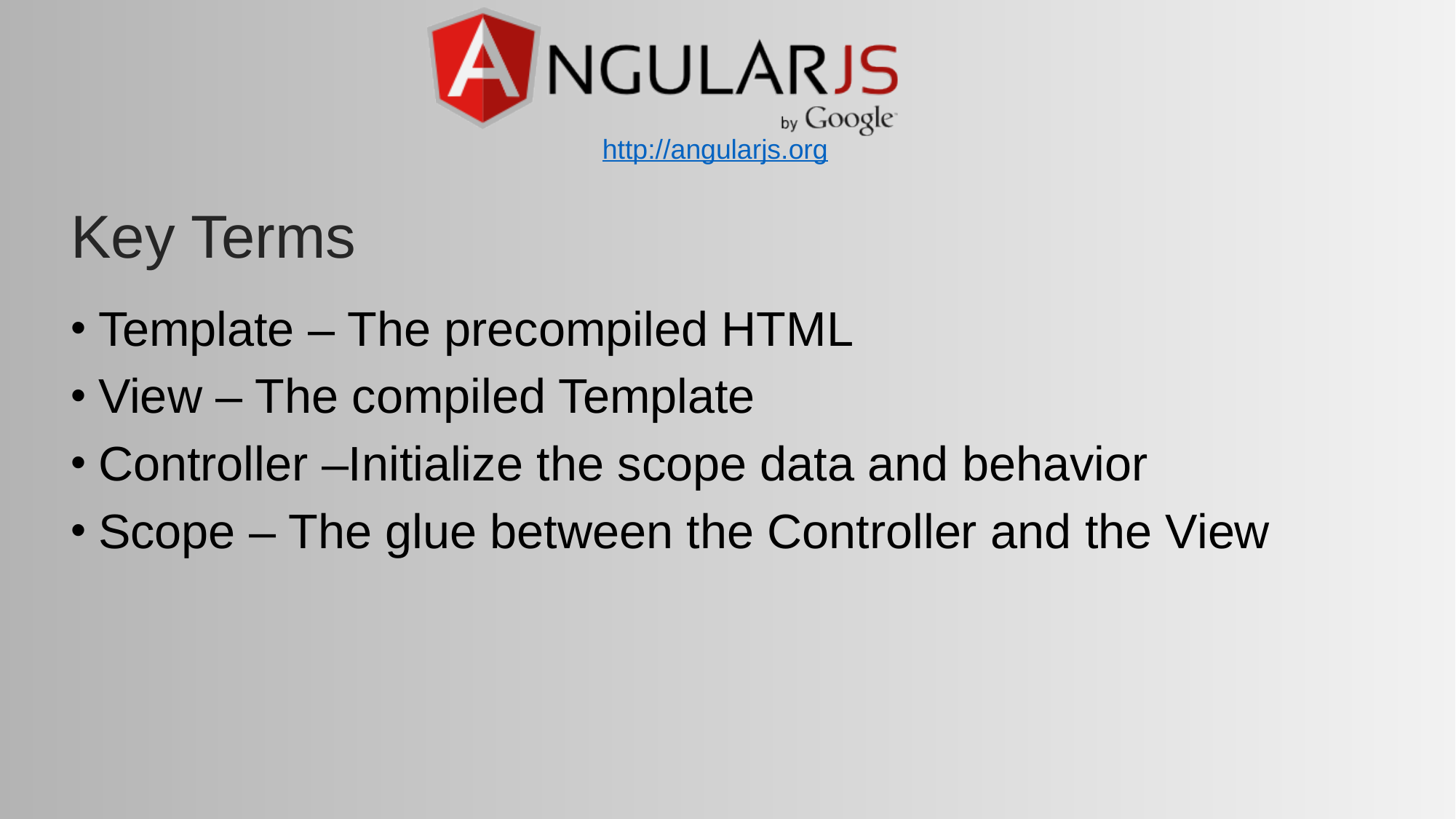

http://angularjs.org
# Key Terms
Template – The precompiled HTML
View – The compiled Template
Controller –Initialize the scope data and behavior
Scope – The glue between the Controller and the View